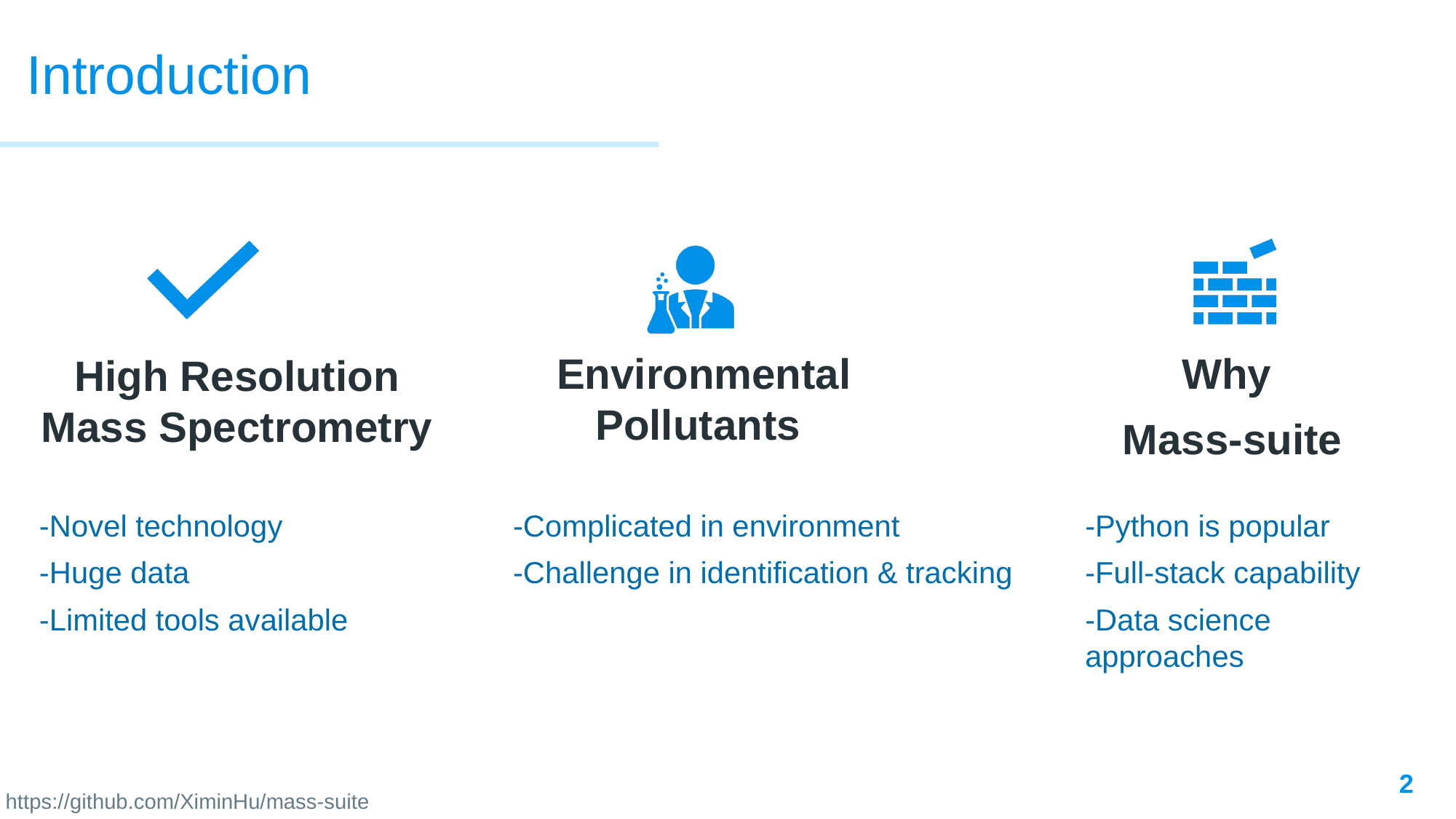

# Introduction
High Resolution Mass Spectrometry

-Novel technology
-Huge data
-Limited tools available
Environmental Pollutants

-Complicated in environment
-Challenge in identification & tracking
Why
Mass-suite

-Python is popular
-Full-stack capability
-Data science approaches

2
https://github.com/XiminHu/mass-suite